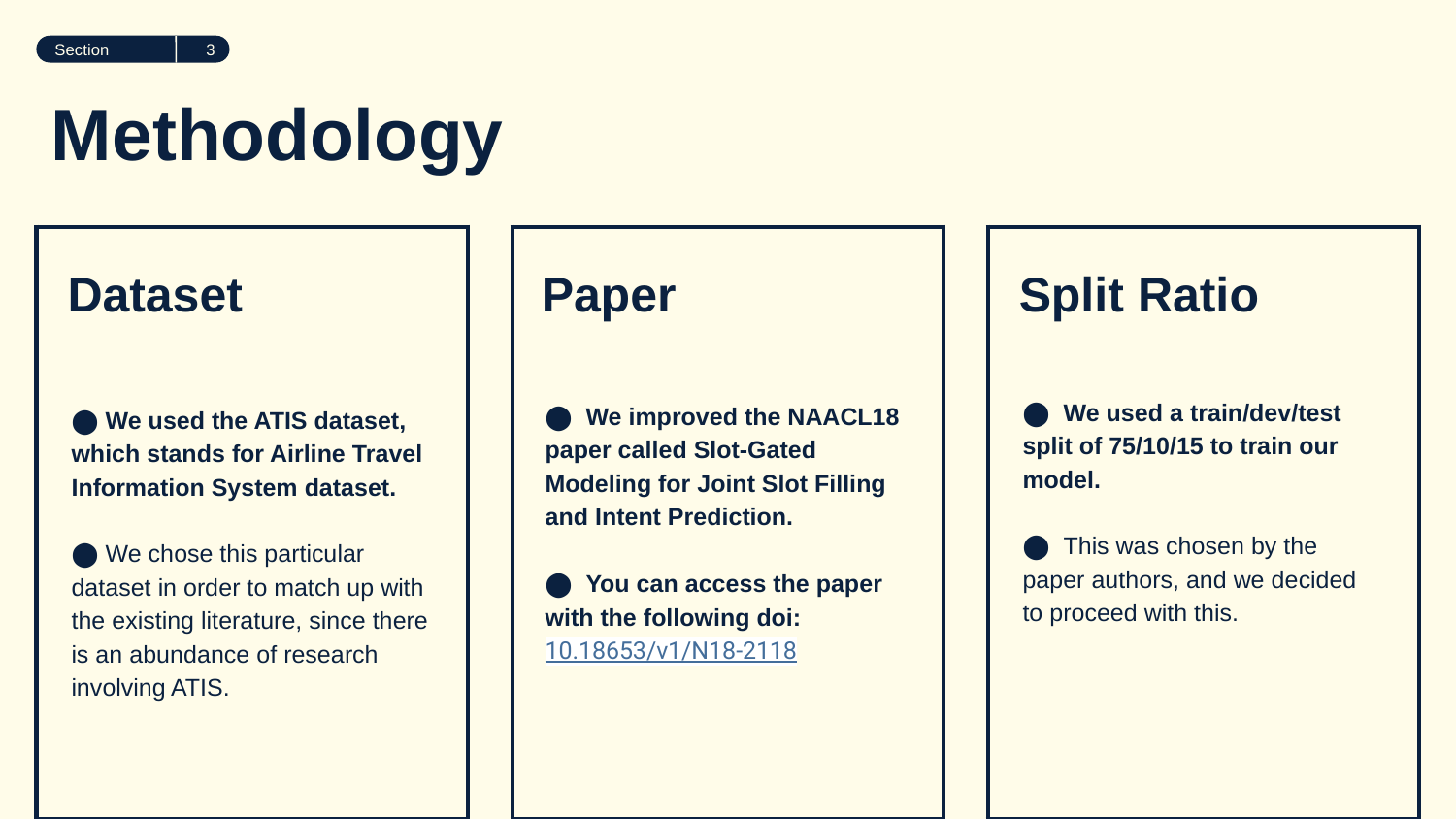

3
Section
# Methodology
Dataset
Paper
Split Ratio
⬤  We used a train/dev/test split of 75/10/15 to train our model.

⬤  This was chosen by the paper authors, and we decided to proceed with this.
⬤  We improved the NAACL18 paper called Slot-Gated Modeling for Joint Slot Filling and Intent Prediction.

⬤  You can access the paper with the following doi:
10.18653/v1/N18-2118

⬤ We used the ATIS dataset, which stands for Airline Travel Information System dataset.

⬤ We chose this particular dataset in order to match up with the existing literature, since there is an abundance of research involving ATIS.